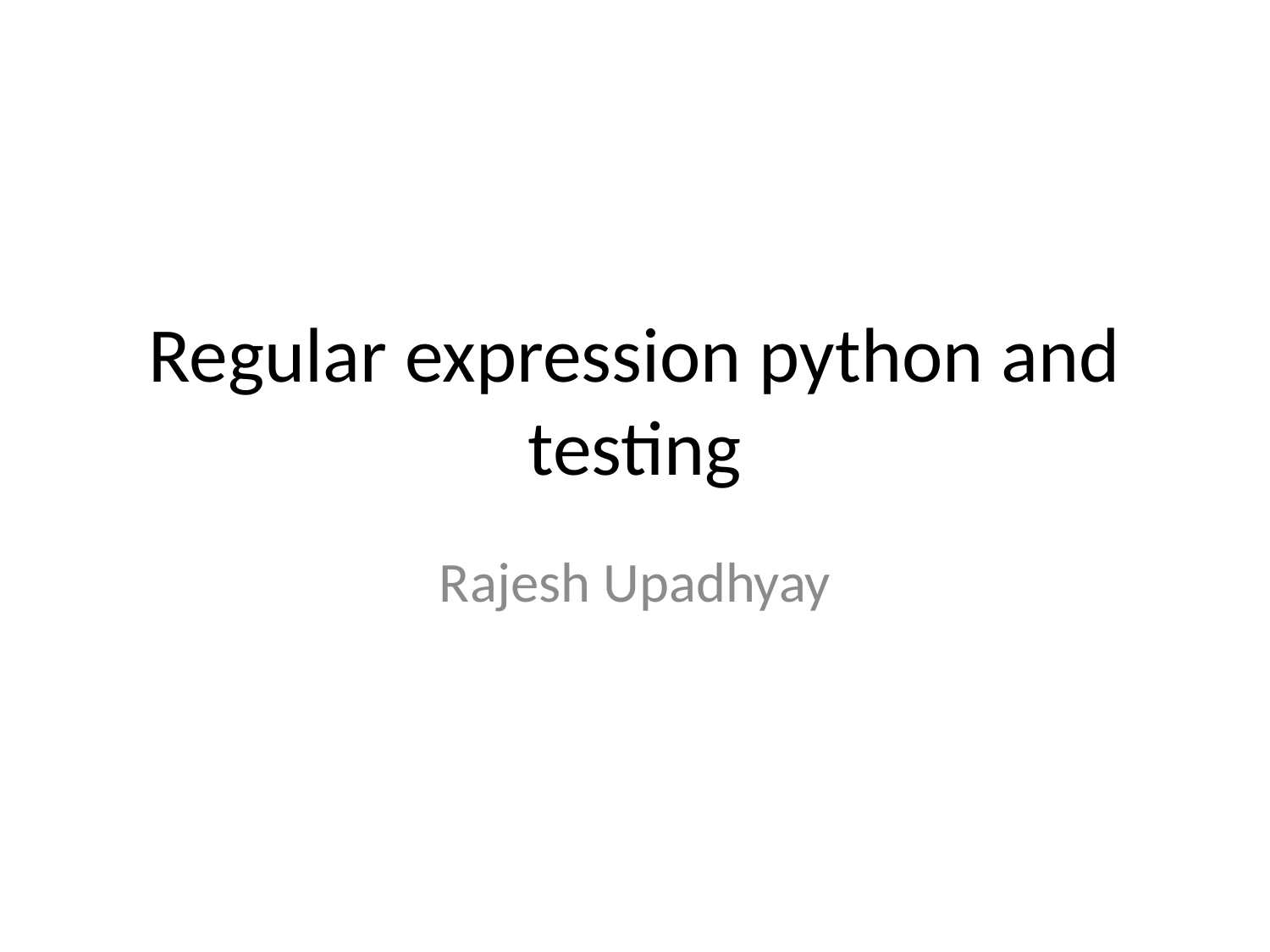

# Regular expression python and testing
Rajesh Upadhyay